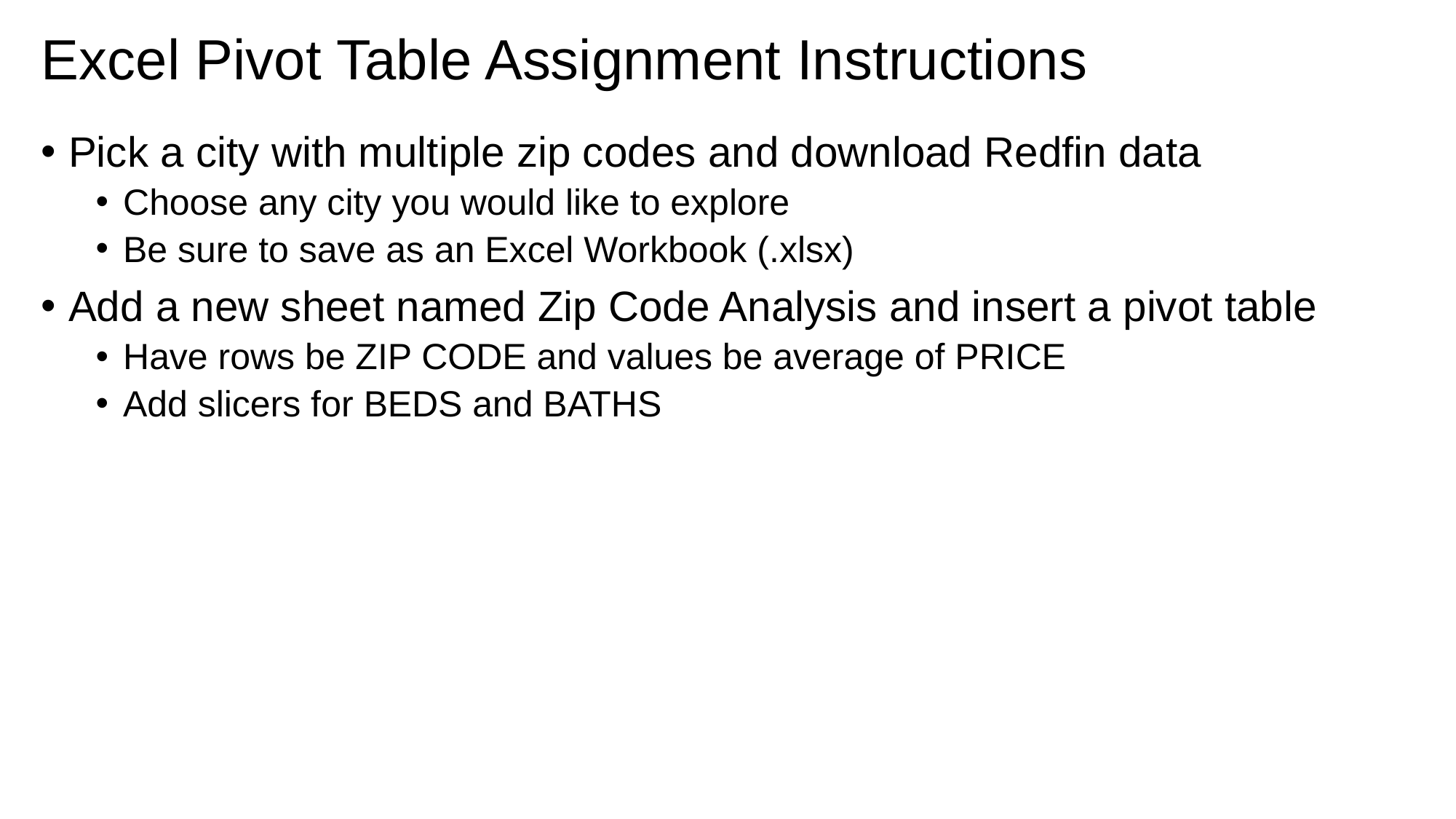

# Excel Pivot Table Assignment Instructions
Pick a city with multiple zip codes and download Redfin data
Choose any city you would like to explore
Be sure to save as an Excel Workbook (.xlsx)
Add a new sheet named Zip Code Analysis and insert a pivot table
Have rows be ZIP CODE and values be average of PRICE
Add slicers for BEDS and BATHS